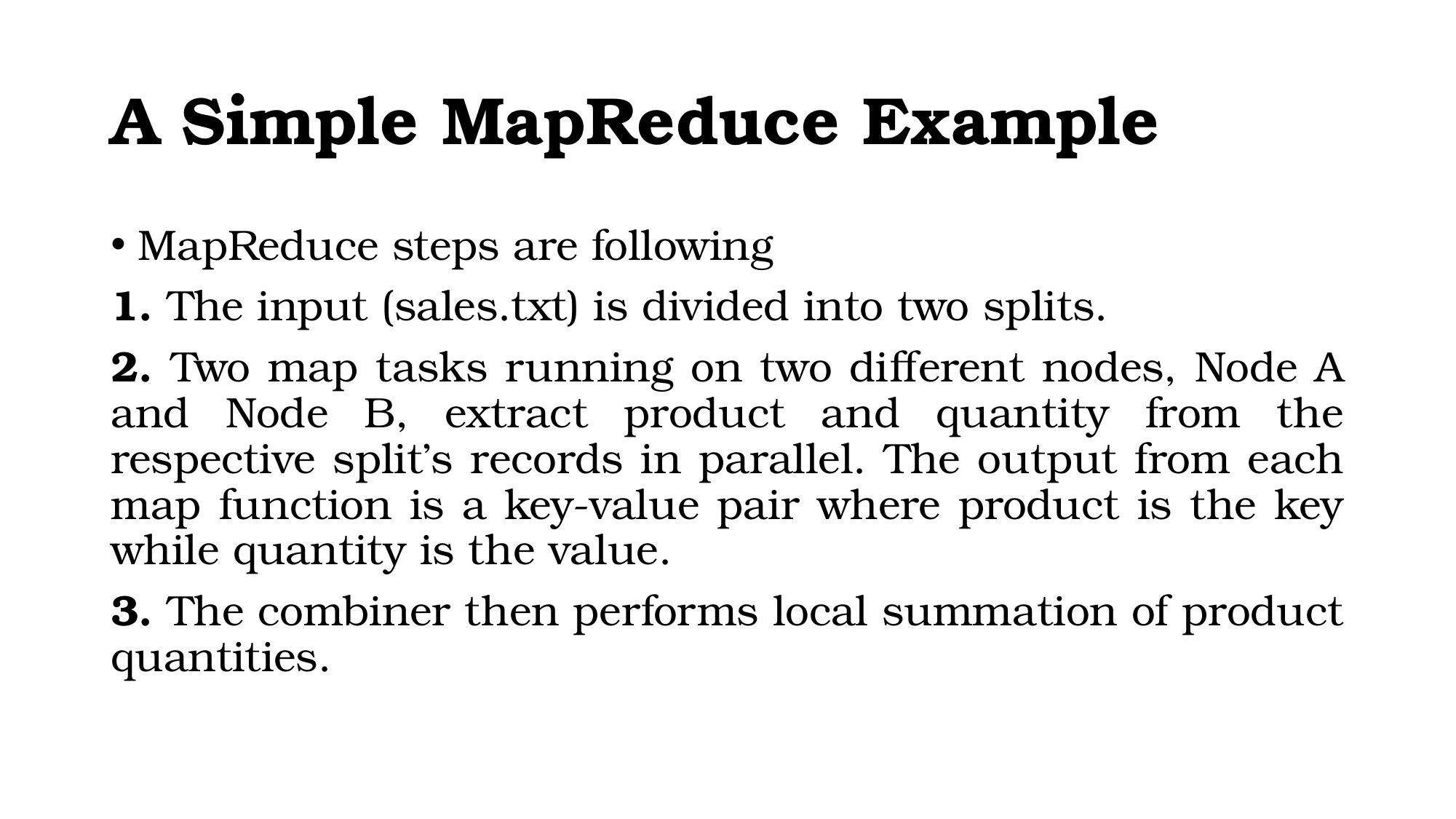

# A Simple MapReduce Example
MapReduce steps are following
1. The input (sales.txt) is divided into two splits.
2. Two map tasks running on two different nodes, Node A and Node B, extract product and quantity from the respective split’s records in parallel. The output from each map function is a key-value pair where product is the key while quantity is the value.
3. The combiner then performs local summation of product quantities.